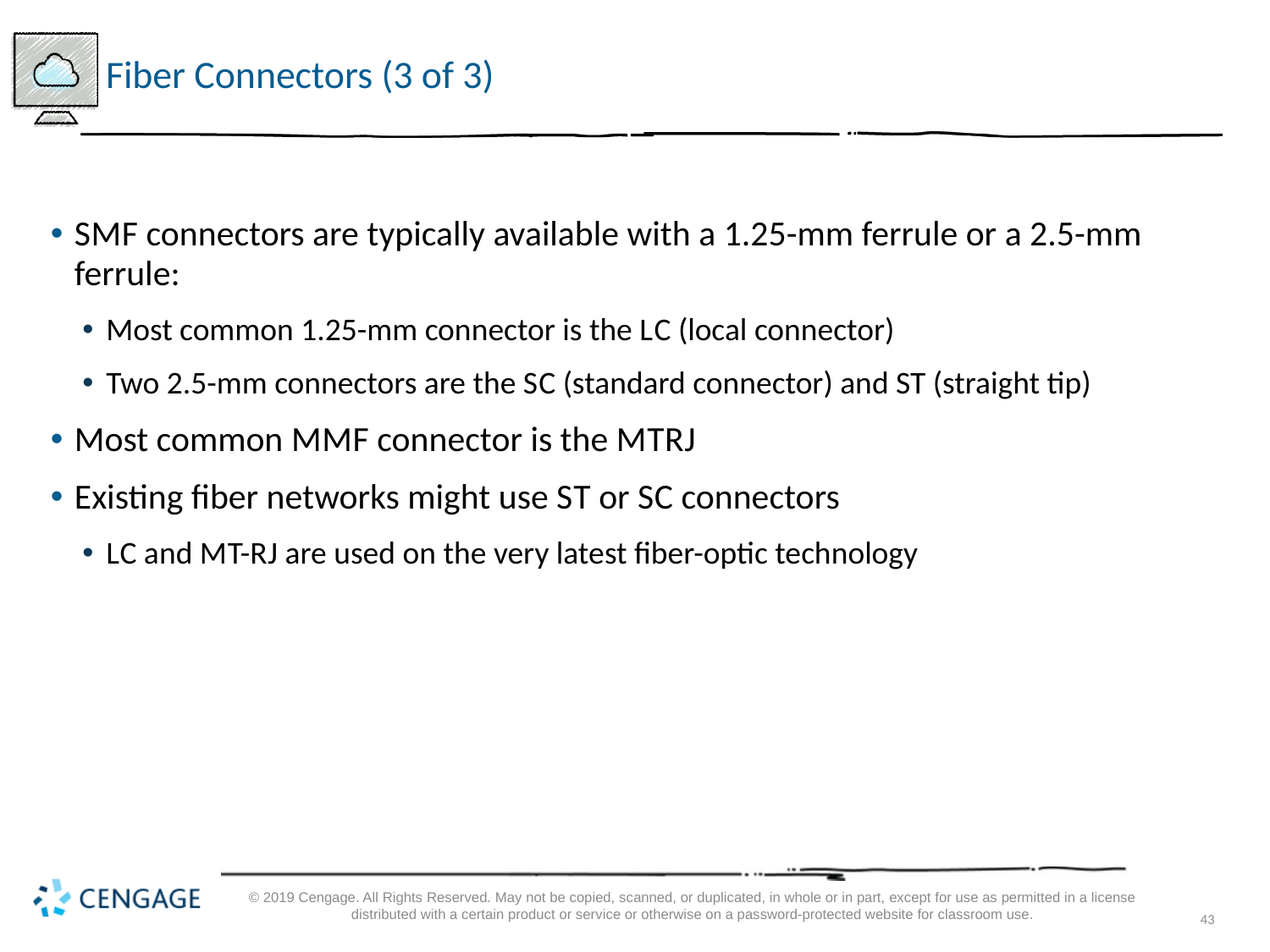

# Fiber Connectors (3 of 3)
S M F connectors are typically available with a 1.25-mm ferrule or a 2.5-mm ferrule:
Most common 1.25-mm connector is the L C (local connector)
Two 2.5-mm connectors are the S C (standard connector) and ST (straight tip)
Most common M M F connector is the M T R J
Existing fiber networks might use S T or S C connectors
L C and M T-R J are used on the very latest fiber-optic technology
© 2019 Cengage. All Rights Reserved. May not be copied, scanned, or duplicated, in whole or in part, except for use as permitted in a license distributed with a certain product or service or otherwise on a password-protected website for classroom use.